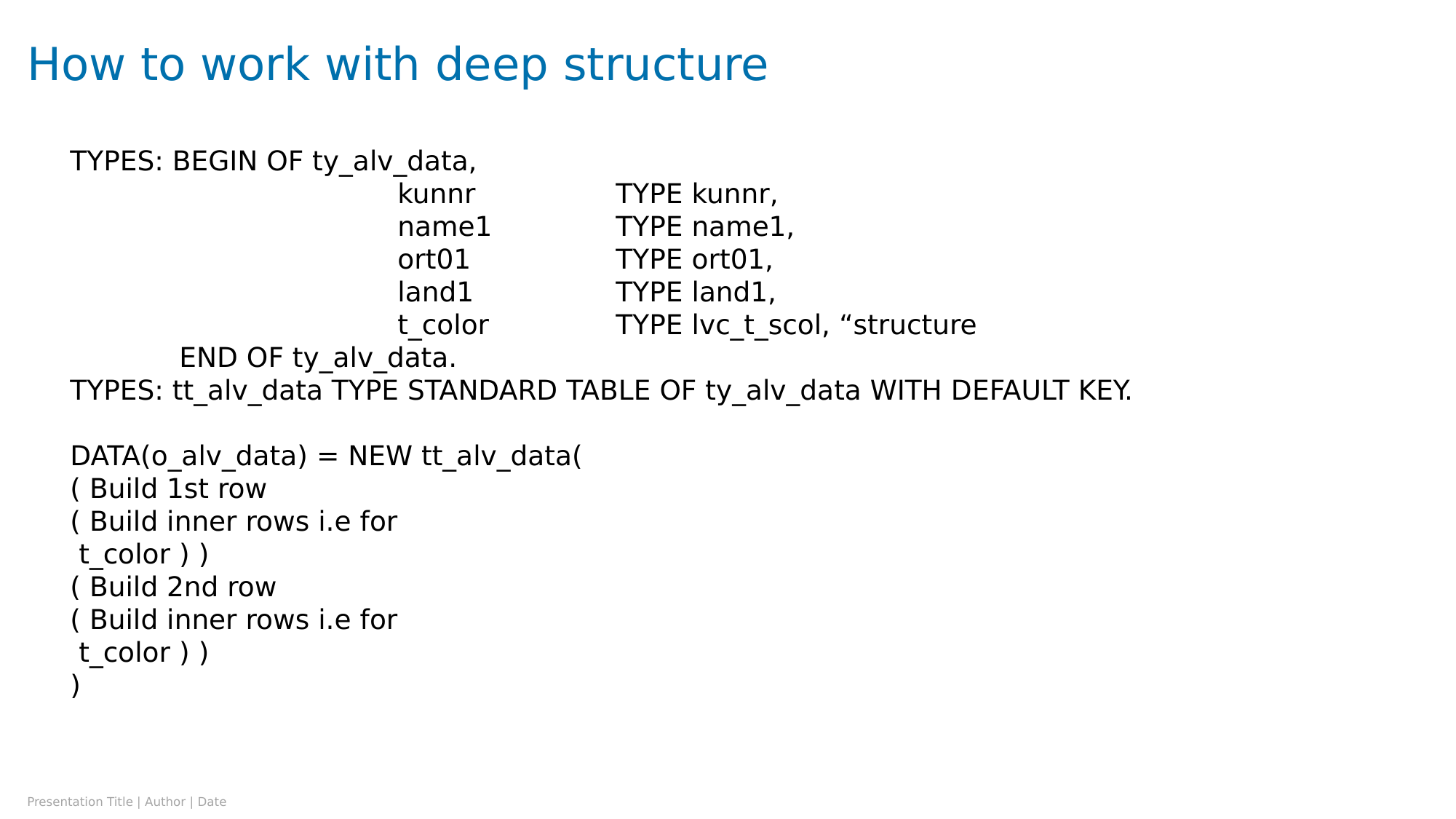

# How to work with deep structure
TYPES: BEGIN OF ty_alv_data,
			kunnr		TYPE kunnr,
			name1		TYPE name1,
			ort01		TYPE ort01,
			land1		TYPE land1,
			t_color		TYPE lvc_t_scol, “structure
	END OF ty_alv_data.
TYPES: tt_alv_data TYPE STANDARD TABLE OF ty_alv_data WITH DEFAULT KEY.

DATA(o_alv_data) = NEW tt_alv_data(
( Build 1st row
( Build inner rows i.e for
 t_color ) )
( Build 2nd row
( Build inner rows i.e for
 t_color ) )
)